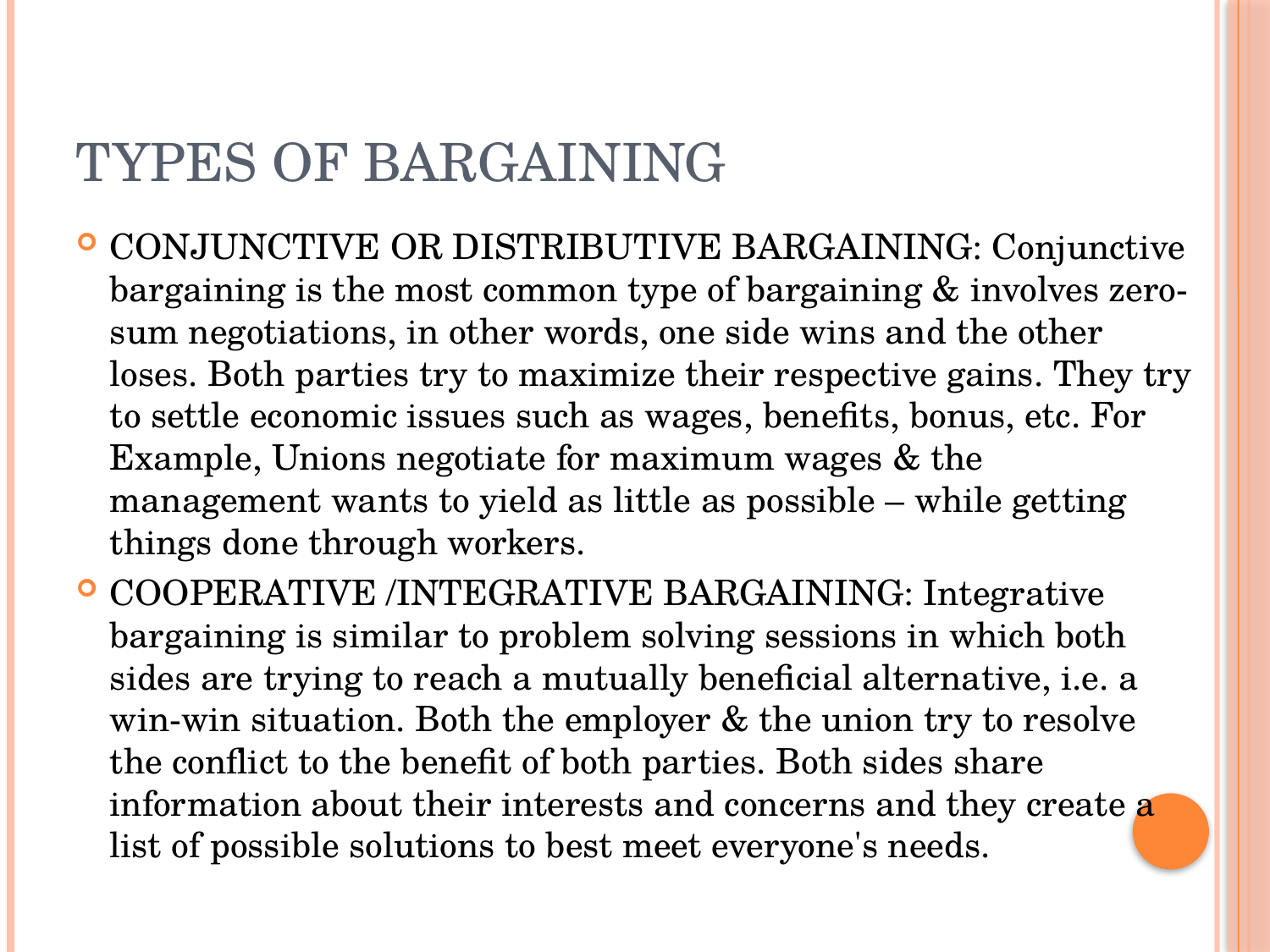

# Types of Bargaining
CONJUNCTIVE OR DISTRIBUTIVE BARGAINING: Conjunctive bargaining is the most common type of bargaining & involves zero-sum negotiations, in other words, one side wins and the other loses. Both parties try to maximize their respective gains. They try to settle economic issues such as wages, benefits, bonus, etc. For Example, Unions negotiate for maximum wages & the management wants to yield as little as possible – while getting things done through workers.
COOPERATIVE /INTEGRATIVE BARGAINING: Integrative bargaining is similar to problem solving sessions in which both sides are trying to reach a mutually beneficial alternative, i.e. a win-win situation. Both the employer & the union try to resolve the conflict to the benefit of both parties. Both sides share information about their interests and concerns and they create a list of possible solutions to best meet everyone's needs.